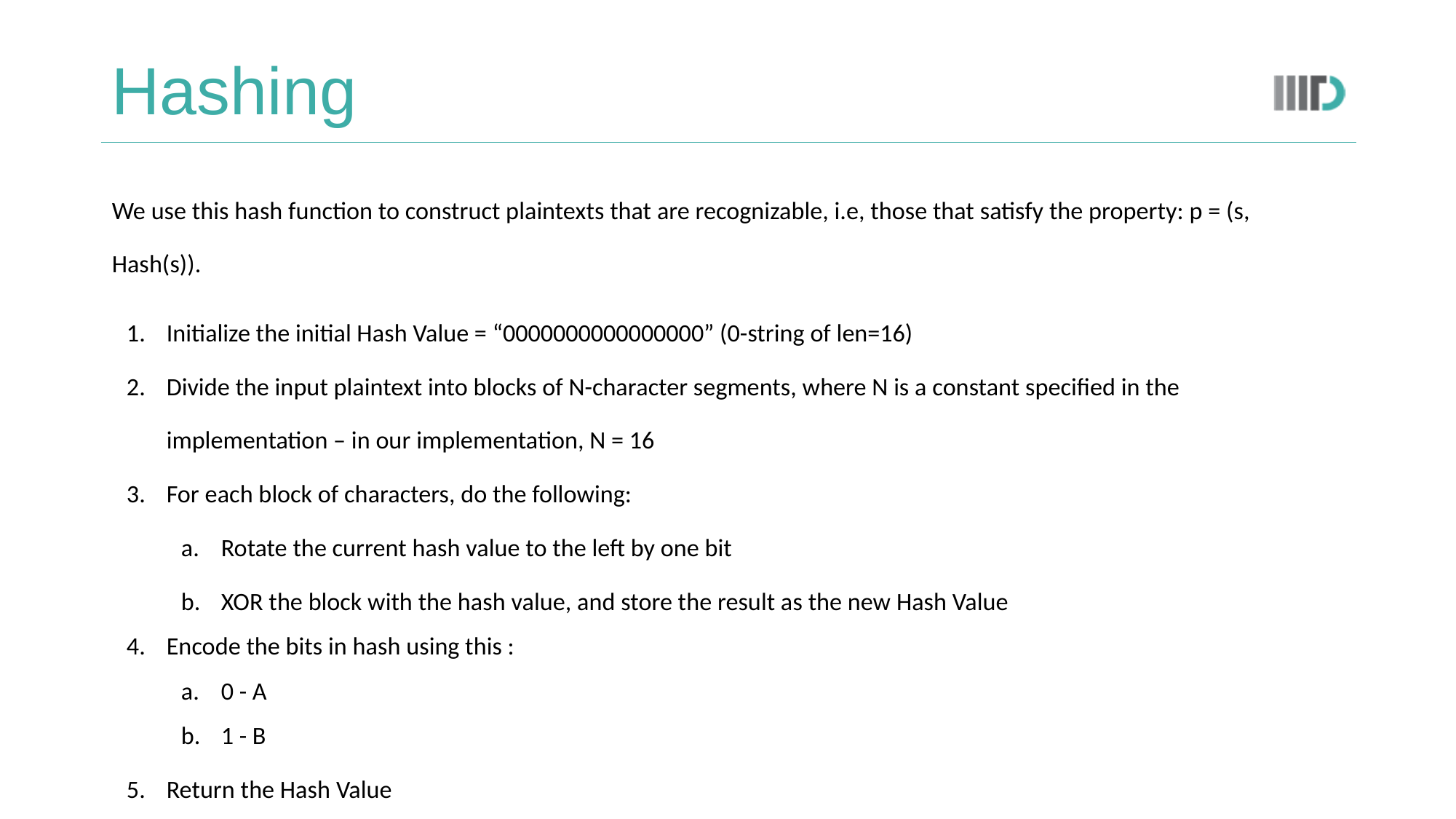

# Hashing
We use this hash function to construct plaintexts that are recognizable, i.e, those that satisfy the property: p = (s, Hash(s)).
Initialize the initial Hash Value = “0000000000000000” (0-string of len=16)
Divide the input plaintext into blocks of N-character segments, where N is a constant specified in the implementation – in our implementation, N = 16
For each block of characters, do the following:
Rotate the current hash value to the left by one bit
XOR the block with the hash value, and store the result as the new Hash Value
Encode the bits in hash using this :
0 - A
1 - B
Return the Hash Value